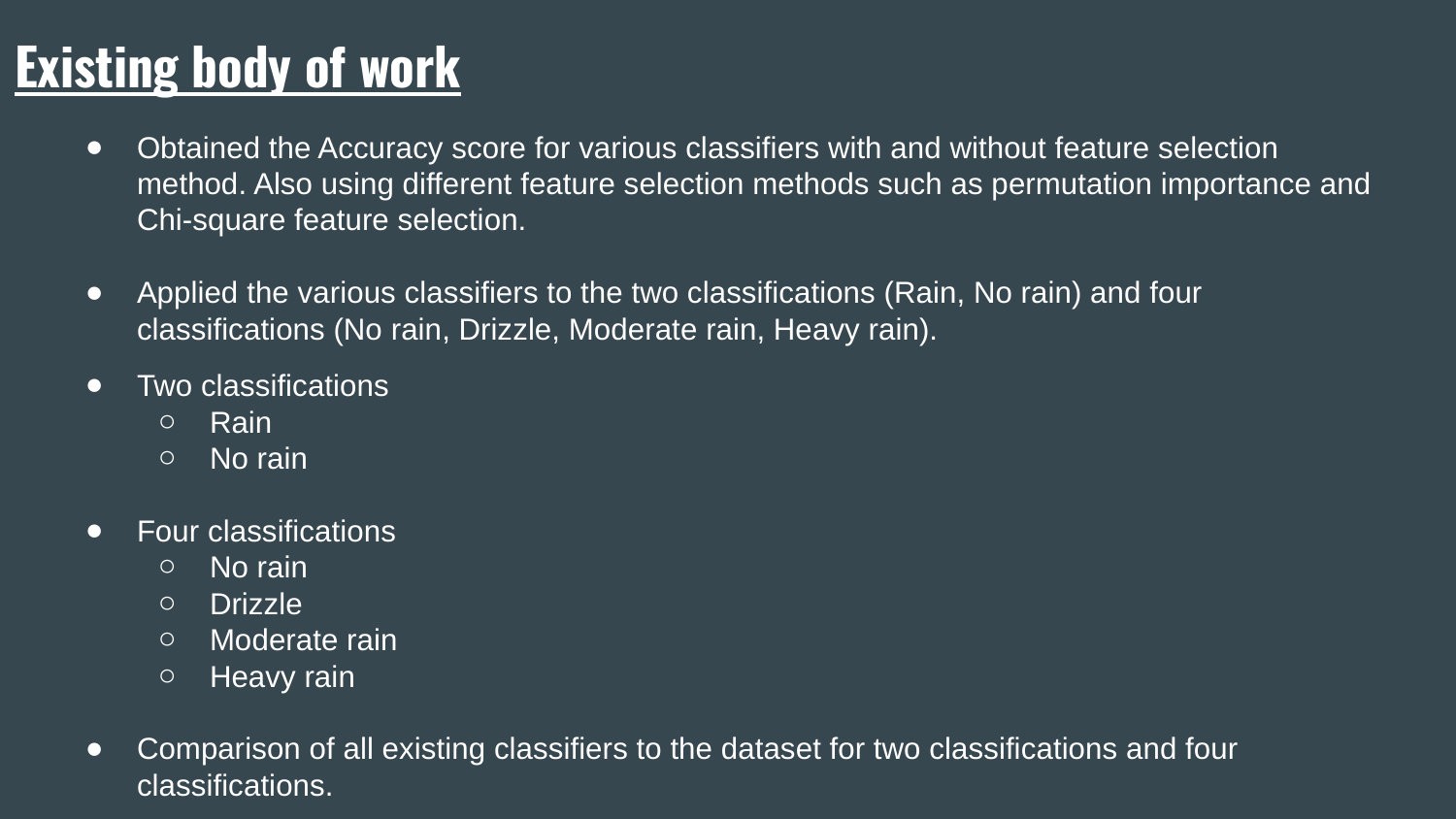

# Existing body of work
Obtained the Accuracy score for various classifiers with and without feature selection method. Also using different feature selection methods such as permutation importance and Chi-square feature selection.
Applied the various classifiers to the two classifications (Rain, No rain) and four classifications (No rain, Drizzle, Moderate rain, Heavy rain).
Two classifications
Rain
No rain

Four classifications
No rain
Drizzle
Moderate rain
Heavy rain

Comparison of all existing classifiers to the dataset for two classifications and four classifications.